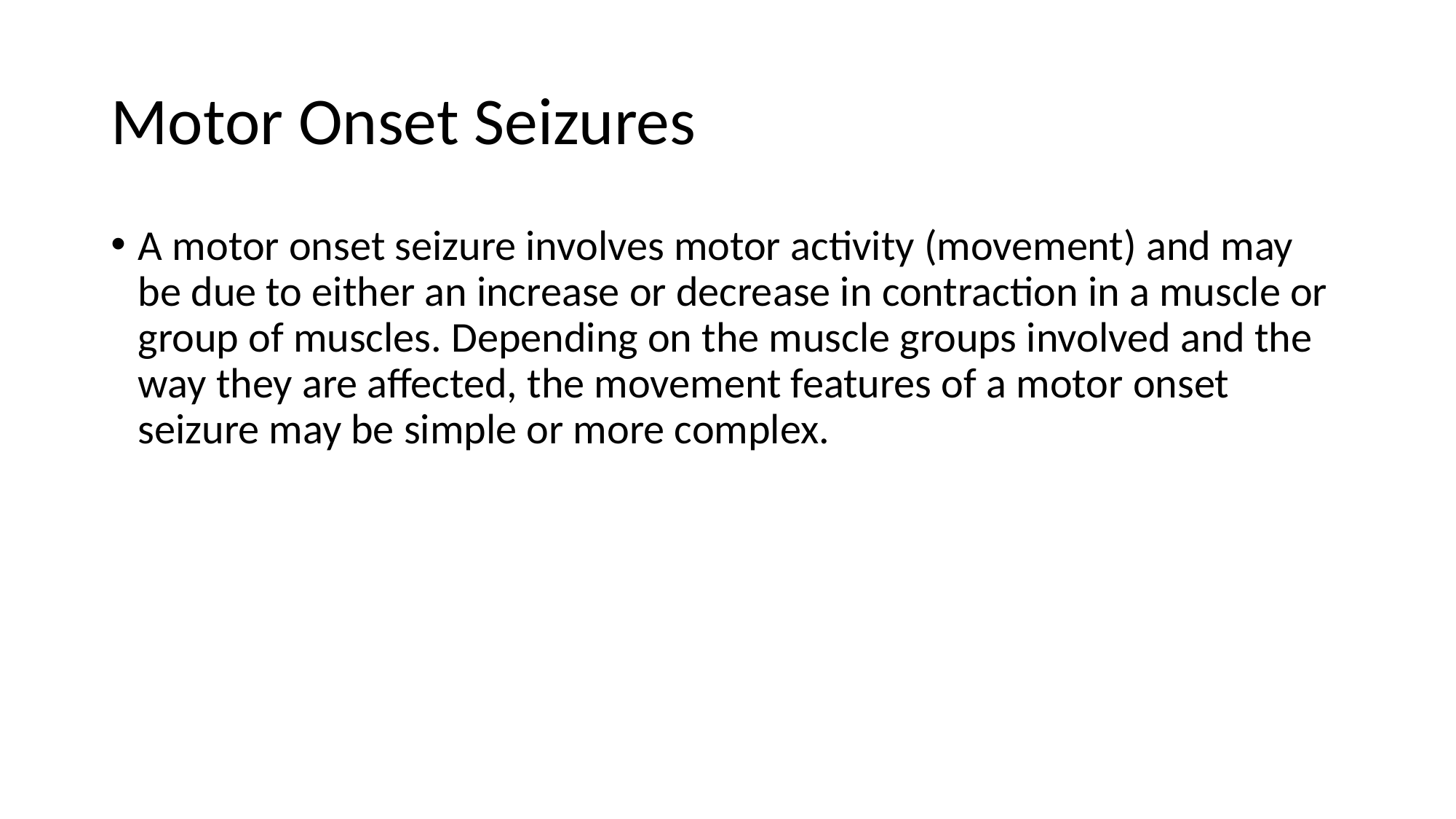

# Motor Onset Seizures
A motor onset seizure involves motor activity (movement) and may be due to either an increase or decrease in contraction in a muscle or group of muscles. Depending on the muscle groups involved and the way they are affected, the movement features of a motor onset seizure may be simple or more complex.